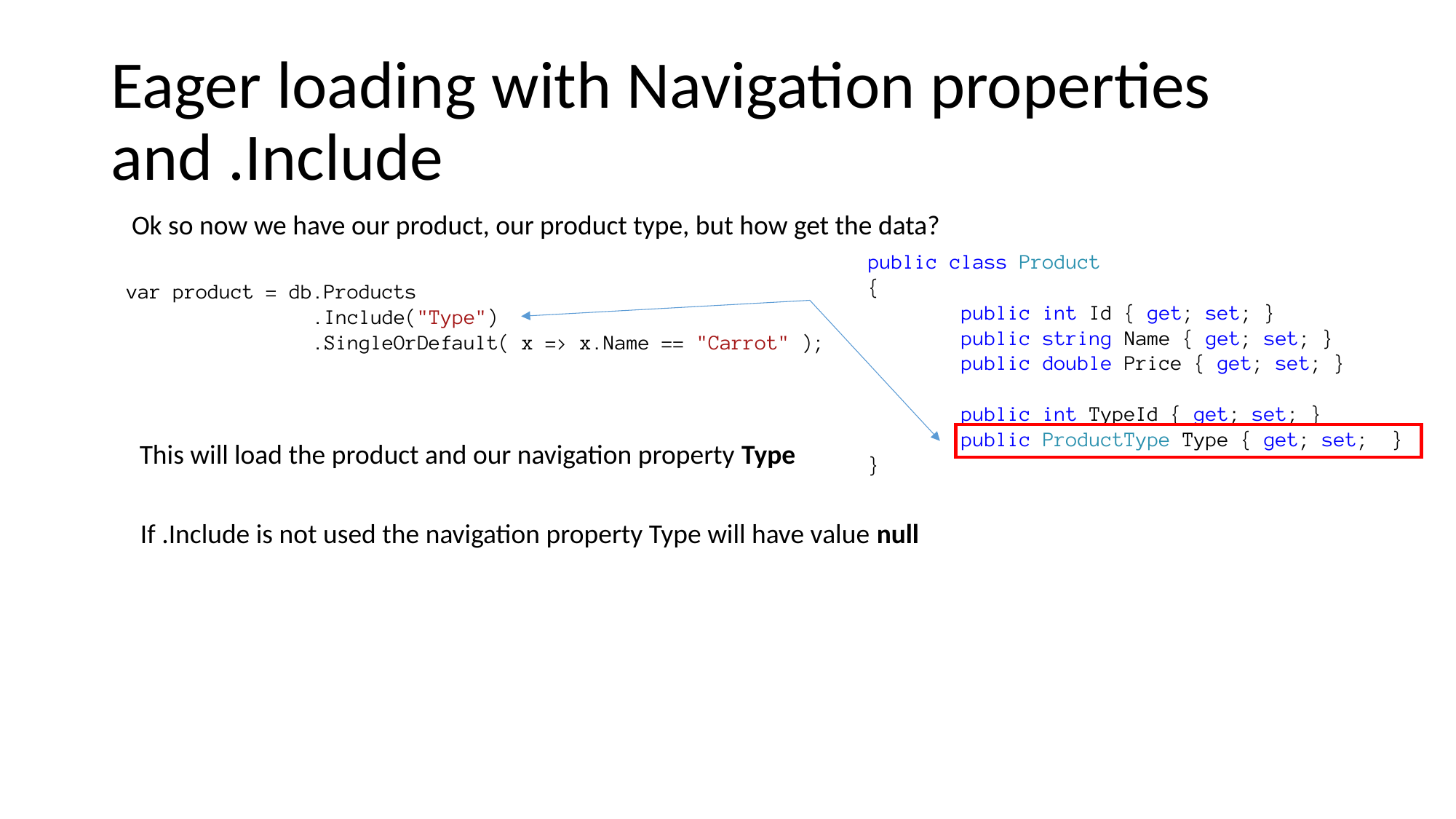

# Eager loading with Navigation properties and .Include
Ok so now we have our product, our product type, but how get the data?
public class Product
{
        public int Id { get; set; }
        public string Name { get; set; }
        public double Price { get; set; }

        public int TypeId { get; set; }
        public ProductType Type { get; set;  }
}
var product = db.Products
                .Include("Type")
                .SingleOrDefault( x => x.Name == "Carrot" );

This will load the product and our navigation property Type
If .Include is not used the navigation property Type will have value null